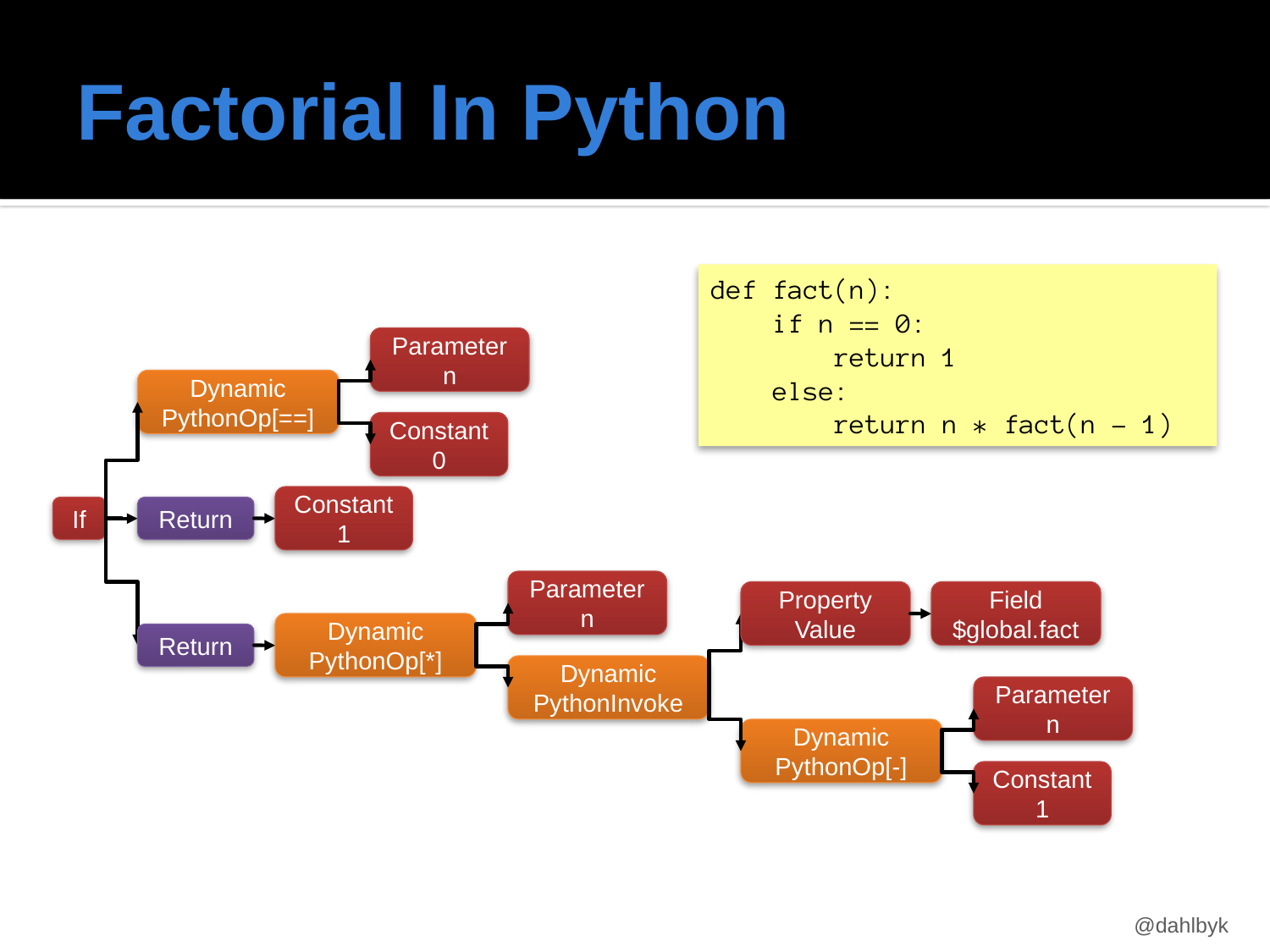

# Factorial In Python
def fact(n):
    if n == 0:
        return 1
    else:
        return n * fact(n - 1)
Parameter
n
Dynamic
PythonOp[==]
Constant
0
Constant
1
If
Return
Parameter
n
Property
Value
Field
$global.fact
Dynamic
PythonOp[*]
Return
Dynamic
PythonInvoke
Parameter
n
Dynamic
PythonOp[-]
Constant
1
@dahlbyk